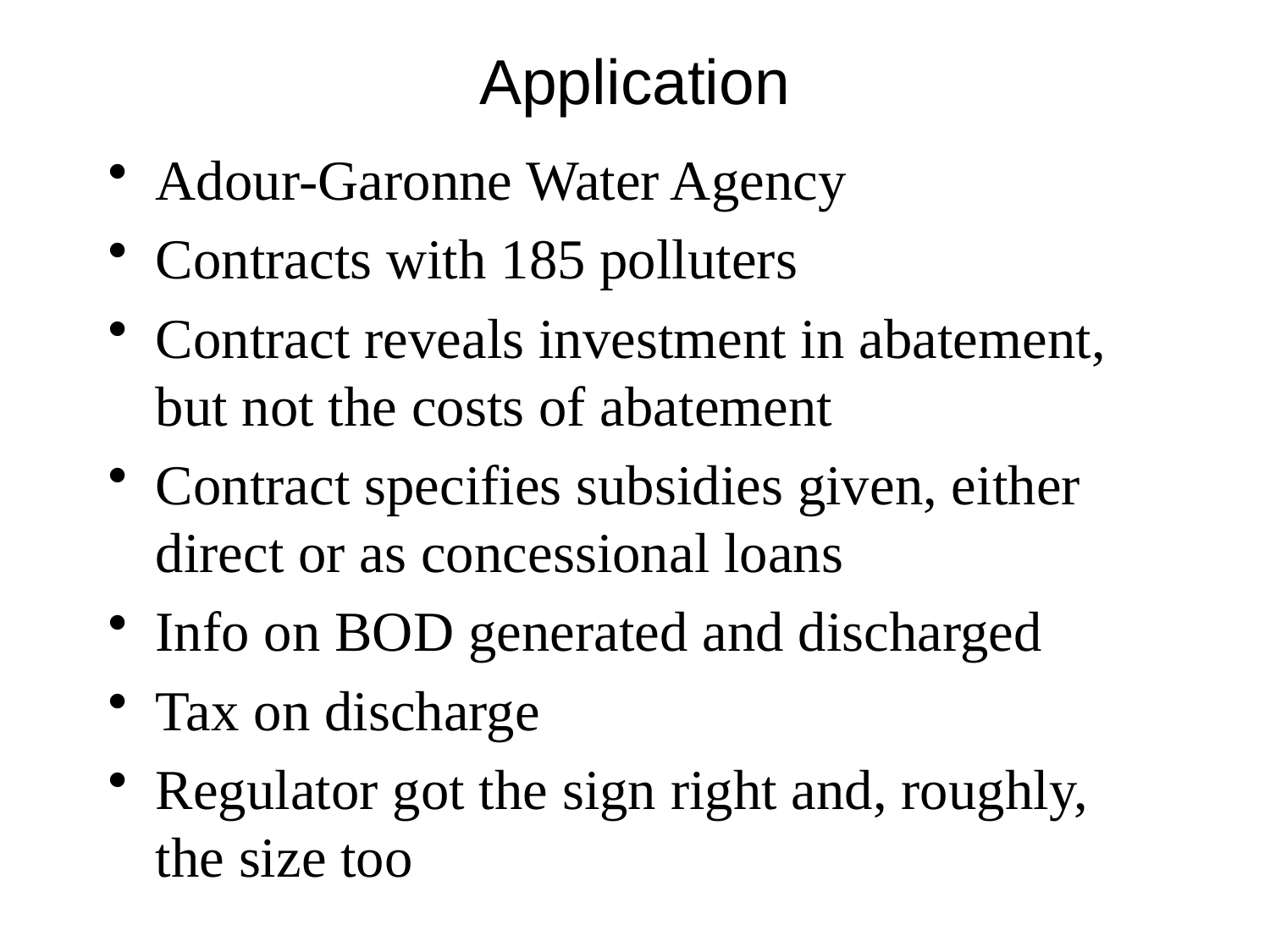

# Application
Adour-Garonne Water Agency
Contracts with 185 polluters
Contract reveals investment in abatement, but not the costs of abatement
Contract specifies subsidies given, either direct or as concessional loans
Info on BOD generated and discharged
Tax on discharge
Regulator got the sign right and, roughly, the size too